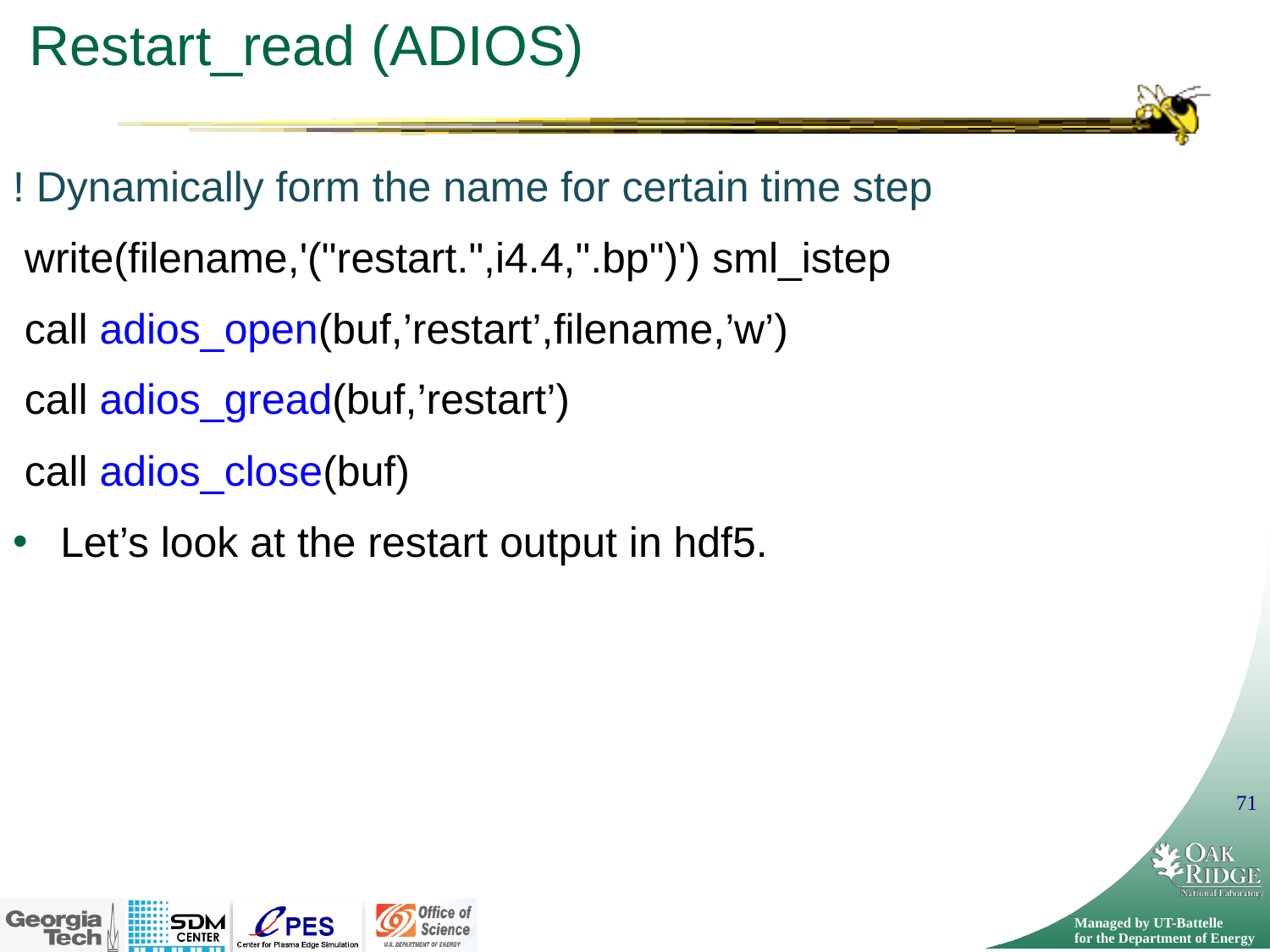

Restart_read (ADIOS)
! Dynamically form the name for certain time step
 write(filename,'("restart.",i4.4,".bp")') sml_istep
 call adios_open(buf,’restart’,filename,’w’)
 call adios_gread(buf,’restart’)
 call adios_close(buf)
Let’s look at the restart output in hdf5.